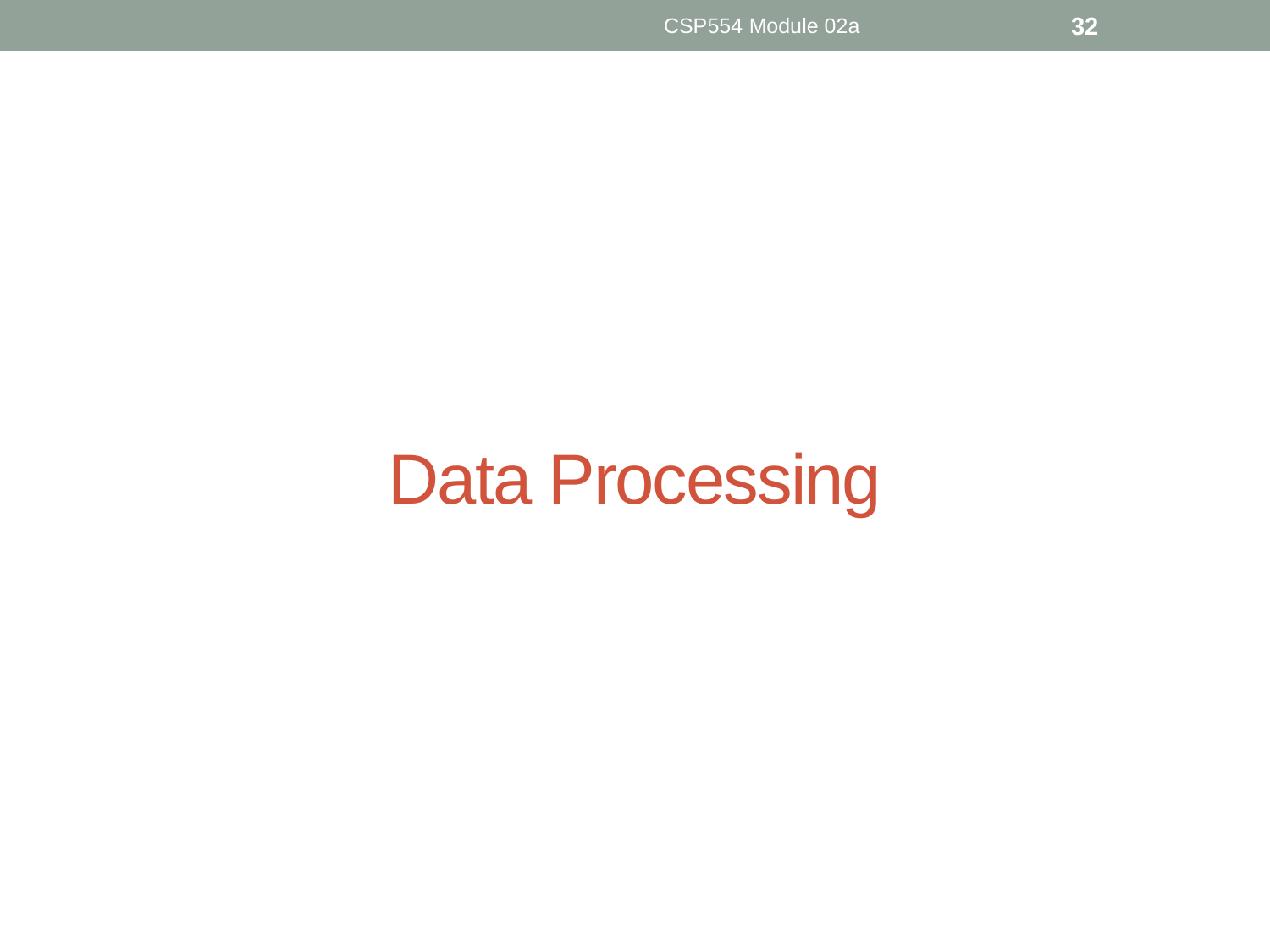

CSP554 Module 02a
32
# Data Processing